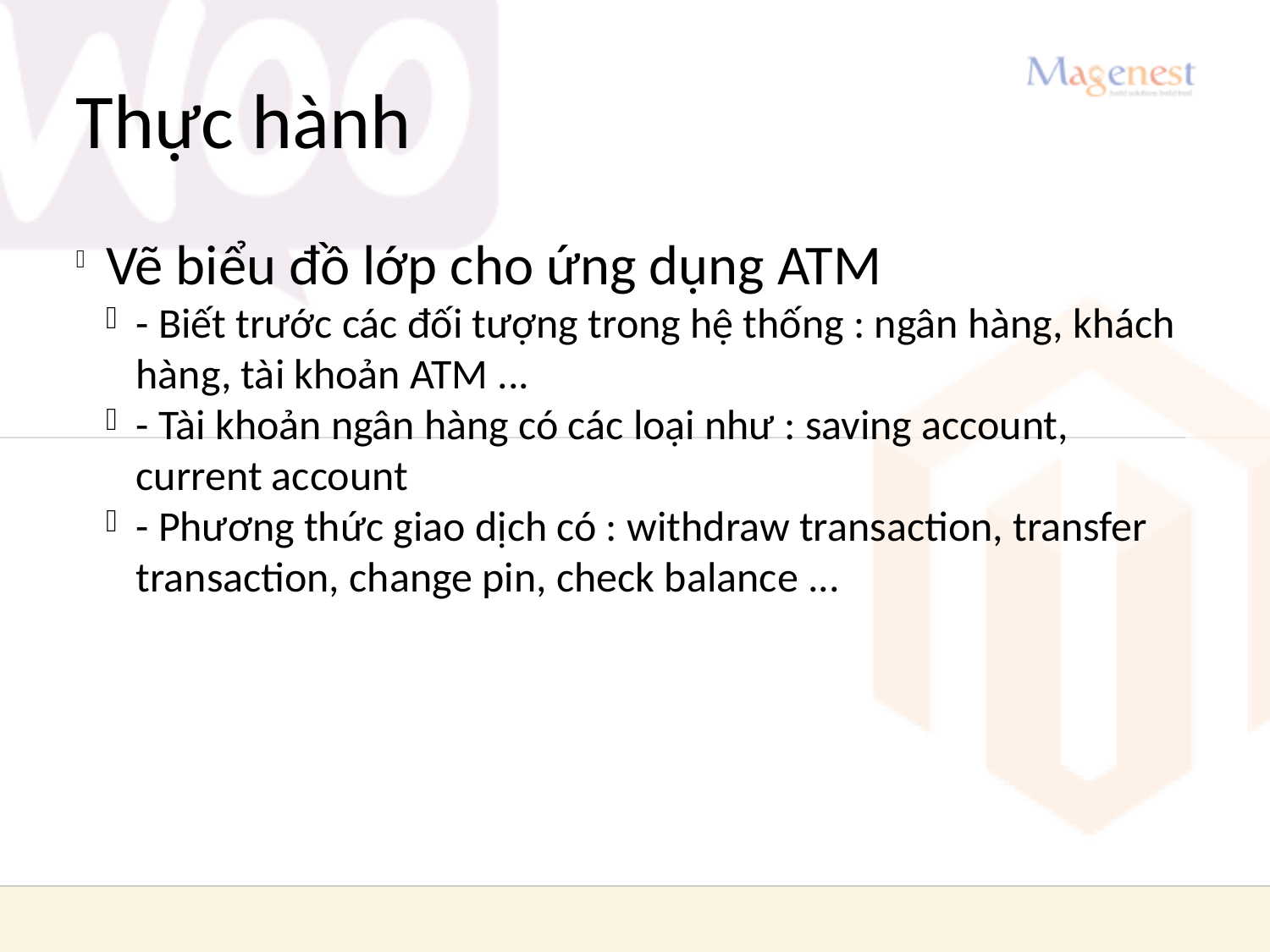

Thực hành
Vẽ biểu đồ lớp cho ứng dụng ATM
- Biết trước các đối tượng trong hệ thống : ngân hàng, khách hàng, tài khoản ATM ...
- Tài khoản ngân hàng có các loại như : saving account, current account
- Phương thức giao dịch có : withdraw transaction, transfer transaction, change pin, check balance ...